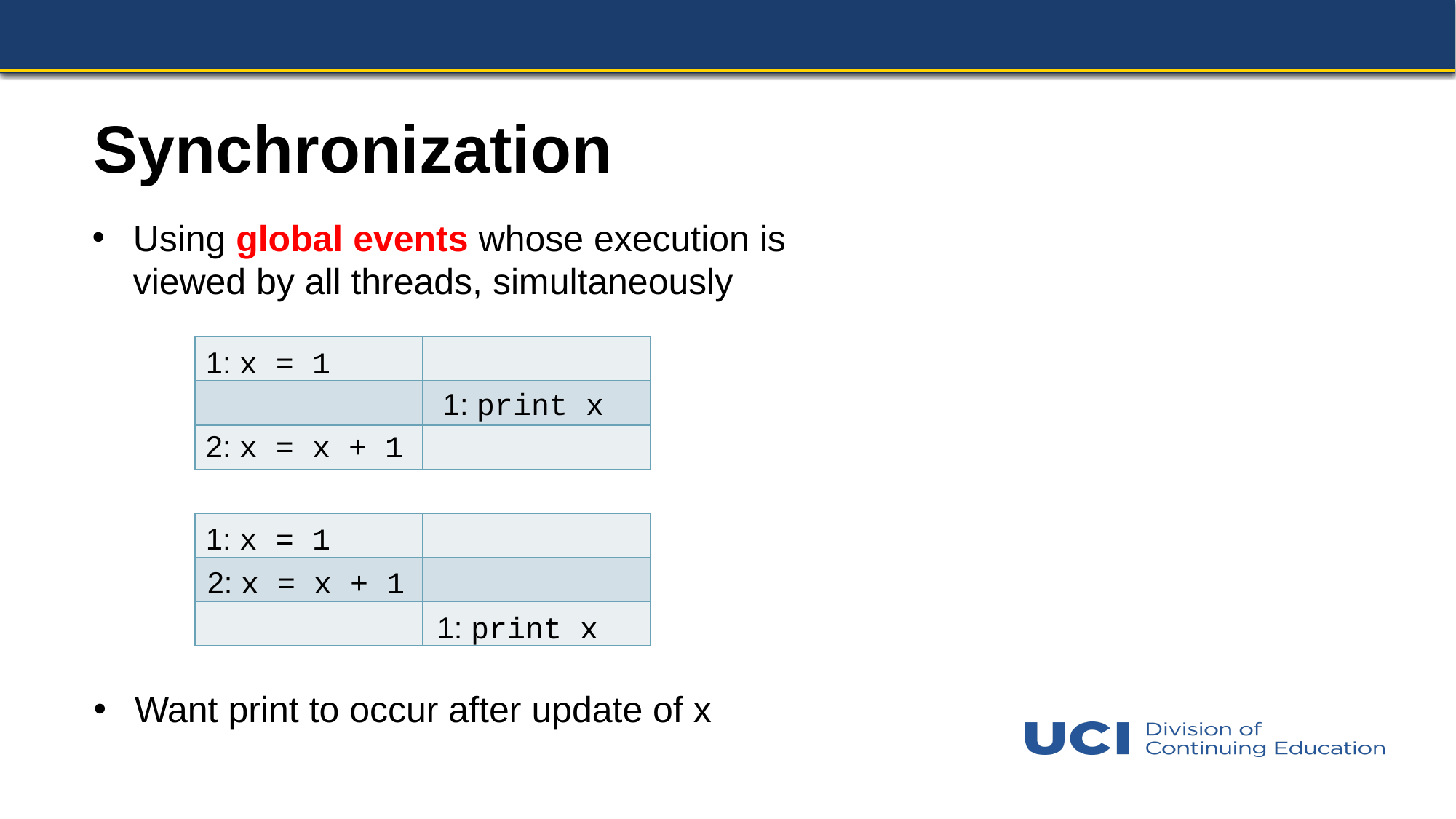

# Synchronization
Using global events whose execution is viewed by all threads, simultaneously
|  |  |
| --- | --- |
|  |  |
|  |  |
1: x = 1
1: print x
2: x = x + 1
|  |  |
| --- | --- |
|  |  |
|  |  |
1: x = 1
2: x = x + 1
1: print x
Want print to occur after update of x